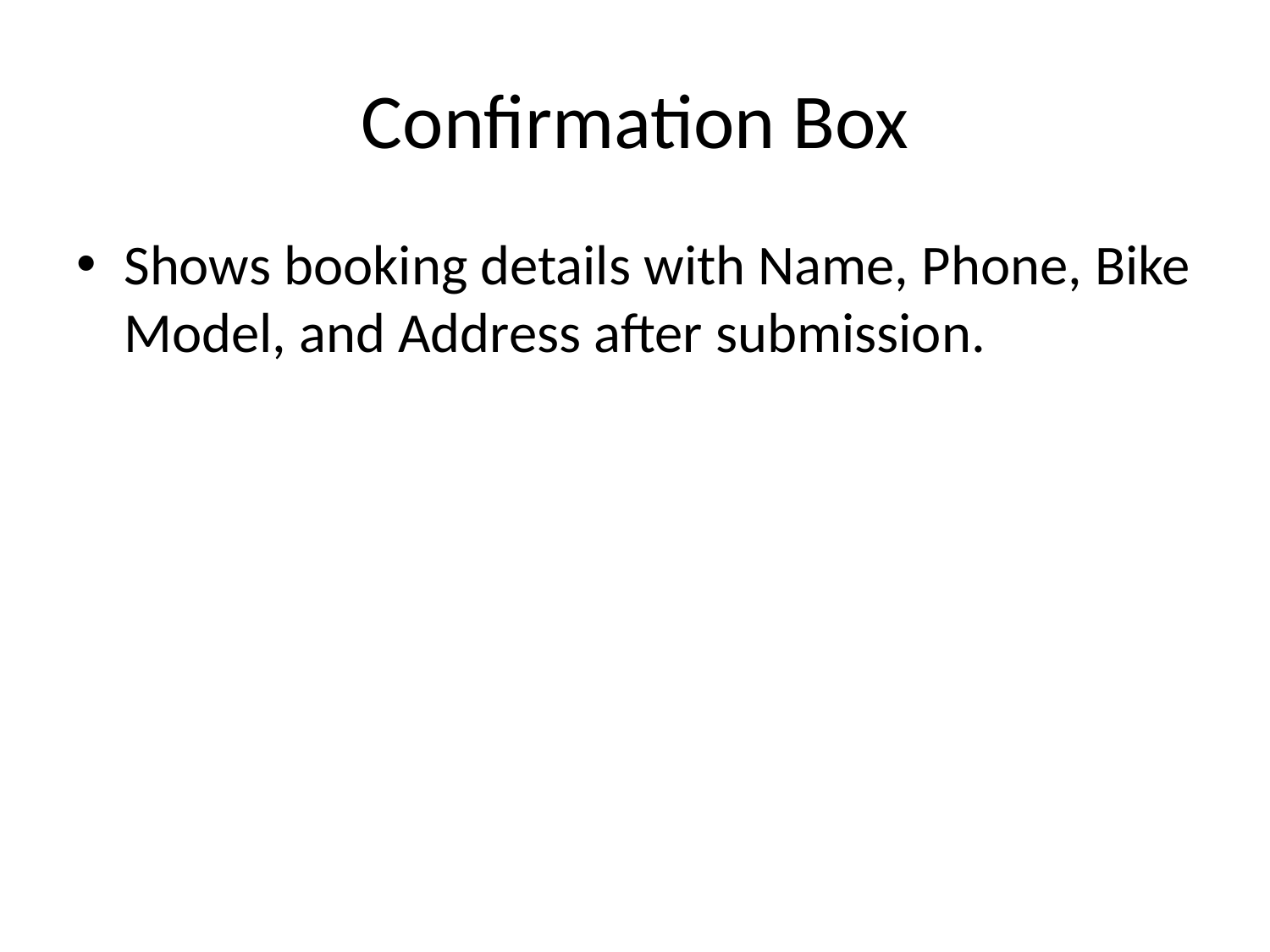

# Confirmation Box
Shows booking details with Name, Phone, Bike Model, and Address after submission.